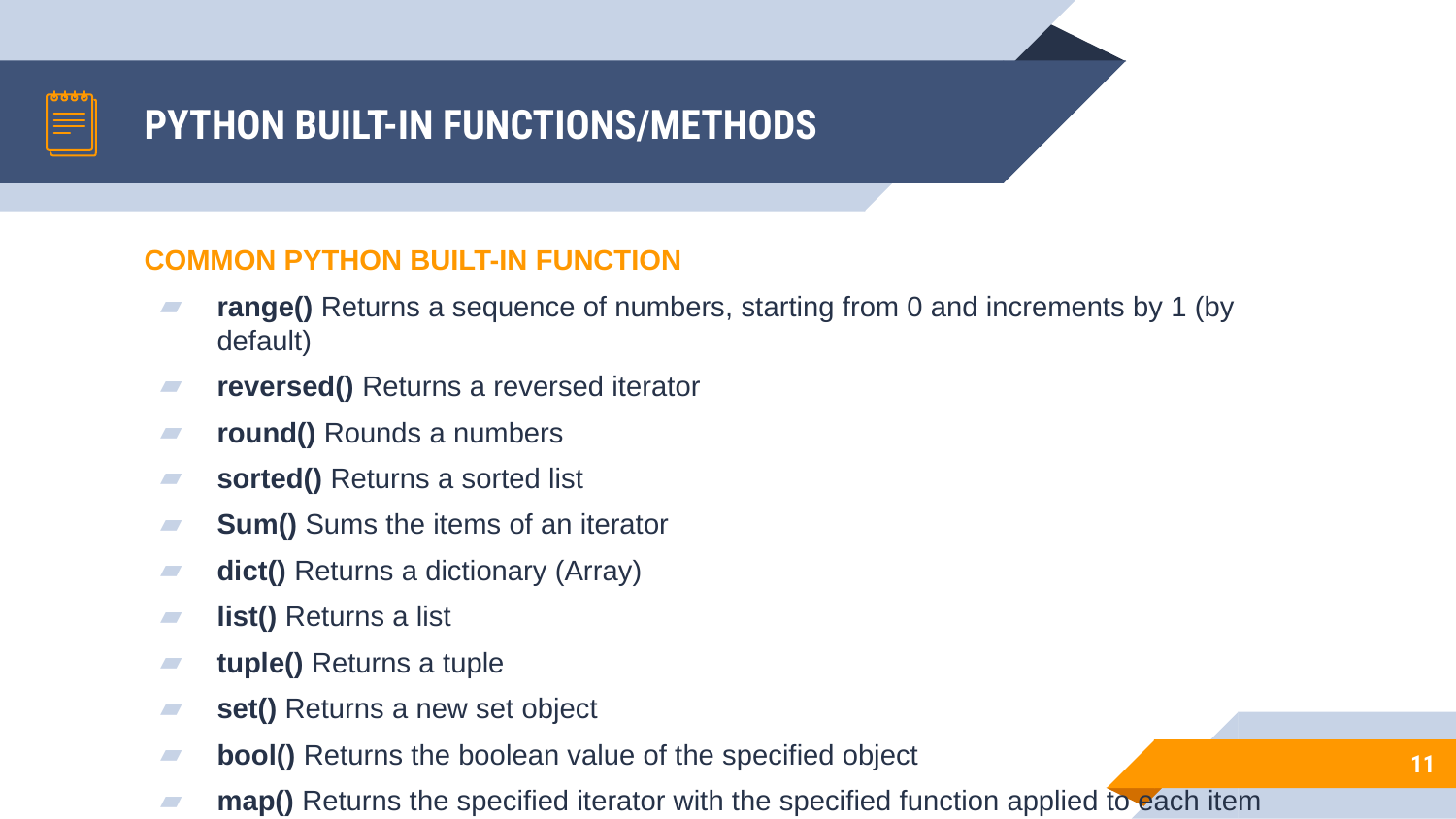

# PYTHON BUILT-IN FUNCTIONS/METHODS

COMMON PYTHON BUILT-IN FUNCTION
range() Returns a sequence of numbers, starting from 0 and increments by 1 (by default)
reversed() Returns a reversed iterator
round() Rounds a numbers
sorted() Returns a sorted list
Sum() Sums the items of an iterator
dict() Returns a dictionary (Array)
list() Returns a list
tuple() Returns a tuple
set() Returns a new set object
bool() Returns the boolean value of the specified object
map() Returns the specified iterator with the specified function applied to each item

11